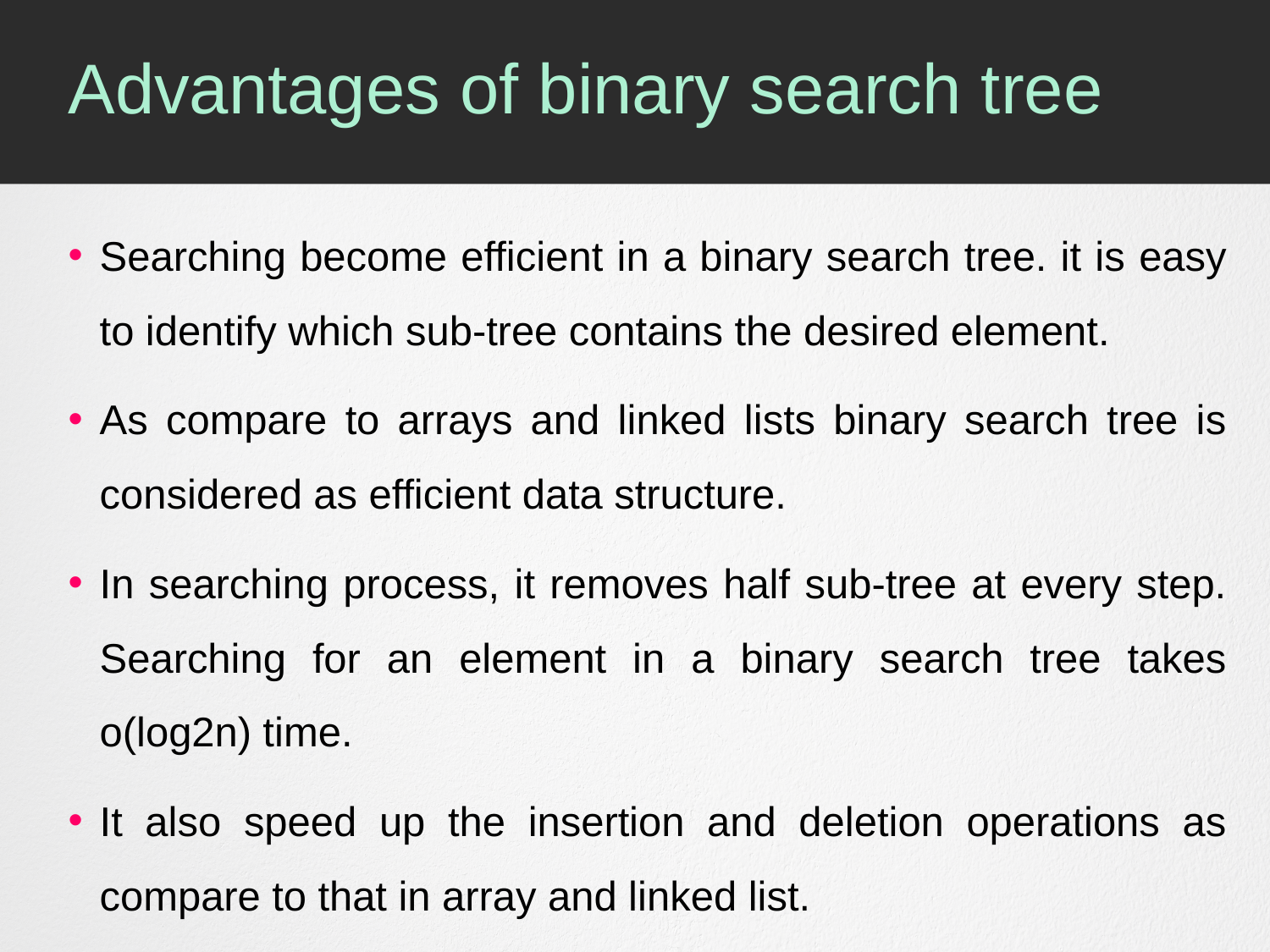

# Advantages of binary search tree
Searching become efficient in a binary search tree. it is easy to identify which sub-tree contains the desired element.
As compare to arrays and linked lists binary search tree is considered as efficient data structure.
In searching process, it removes half sub-tree at every step. Searching for an element in a binary search tree takes o(log2n) time.
It also speed up the insertion and deletion operations as compare to that in array and linked list.